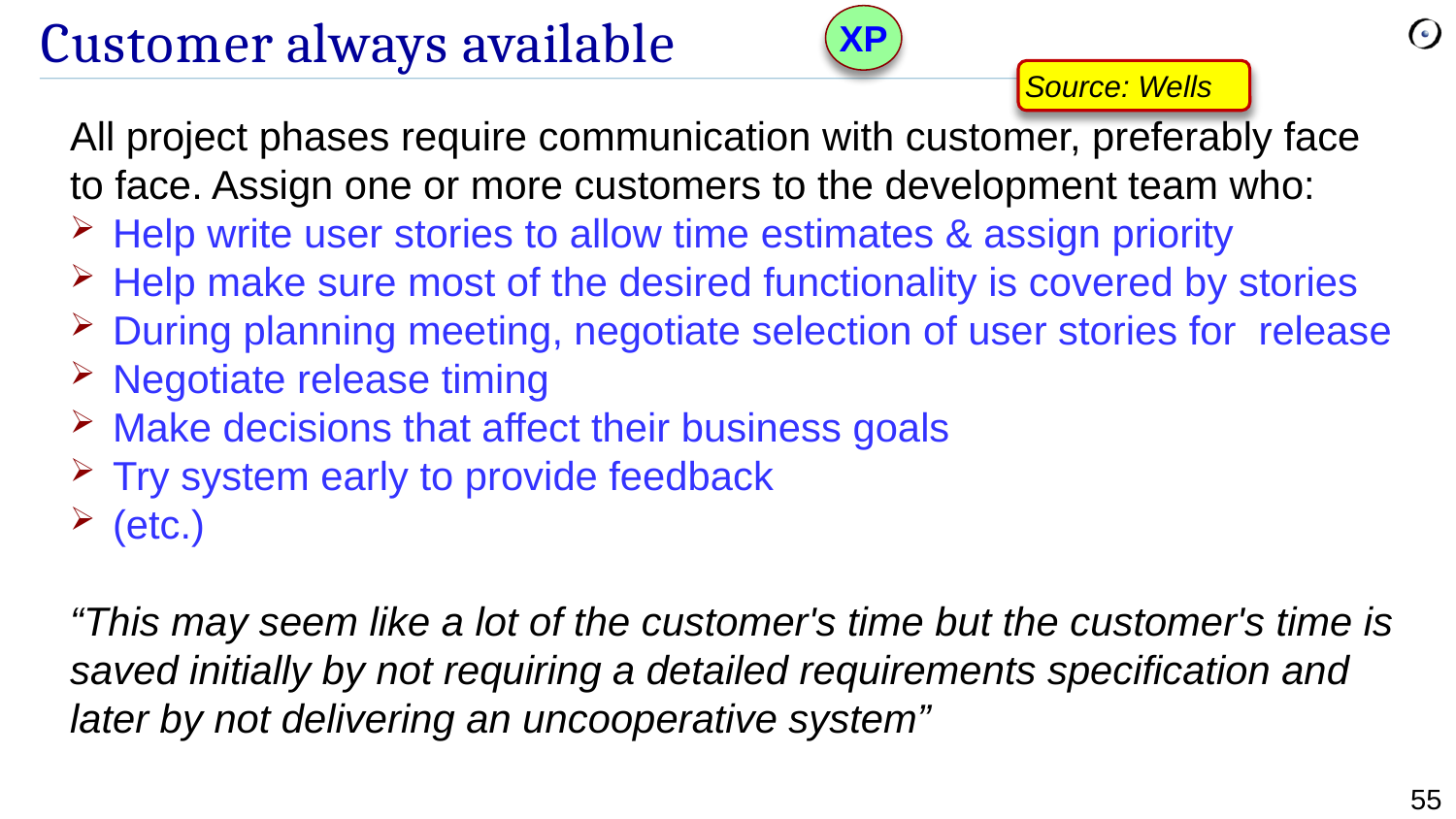

XP
# Customer always available
Source: Wells
All project phases require communication with customer, preferably face to face. Assign one or more customers to the development team who:
Help write user stories to allow time estimates & assign priority
Help make sure most of the desired functionality is covered by stories
During planning meeting, negotiate selection of user stories for  release
Negotiate release timing
Make decisions that affect their business goals
Try system early to provide feedback
(etc.)

“This may seem like a lot of the customer's time but the customer's time is saved initially by not requiring a detailed requirements specification and later by not delivering an uncooperative system”